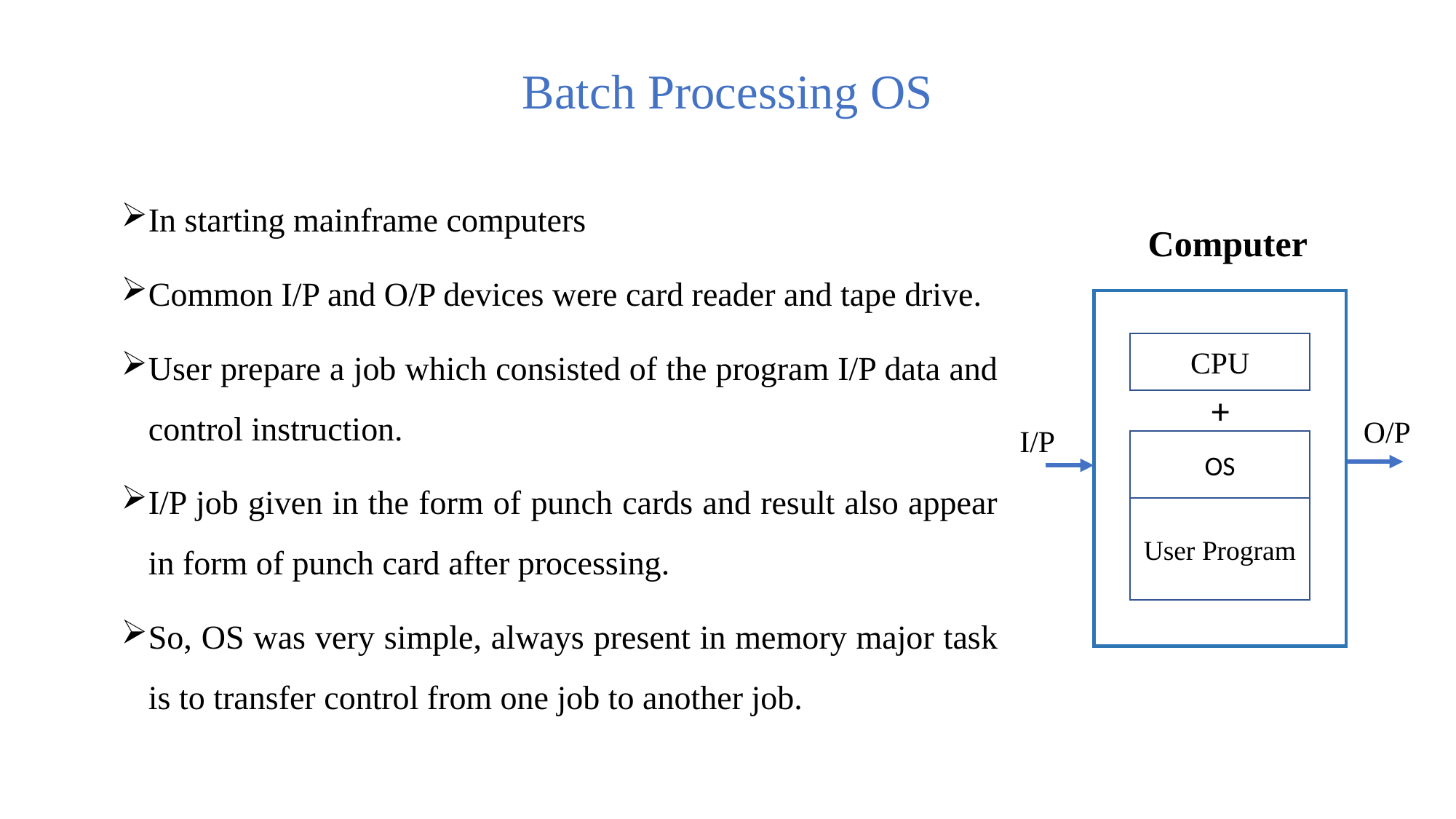

# Batch Processing OS
In starting mainframe computers
Common I/P and O/P devices were card reader and tape drive.
User prepare a job which consisted of the program I/P data and control instruction.
I/P job given in the form of punch cards and result also appear in form of punch card after processing.
So, OS was very simple, always present in memory major task is to transfer control from one job to another job.
Computer

CPU
+
O/P
I/P
OS
User Program